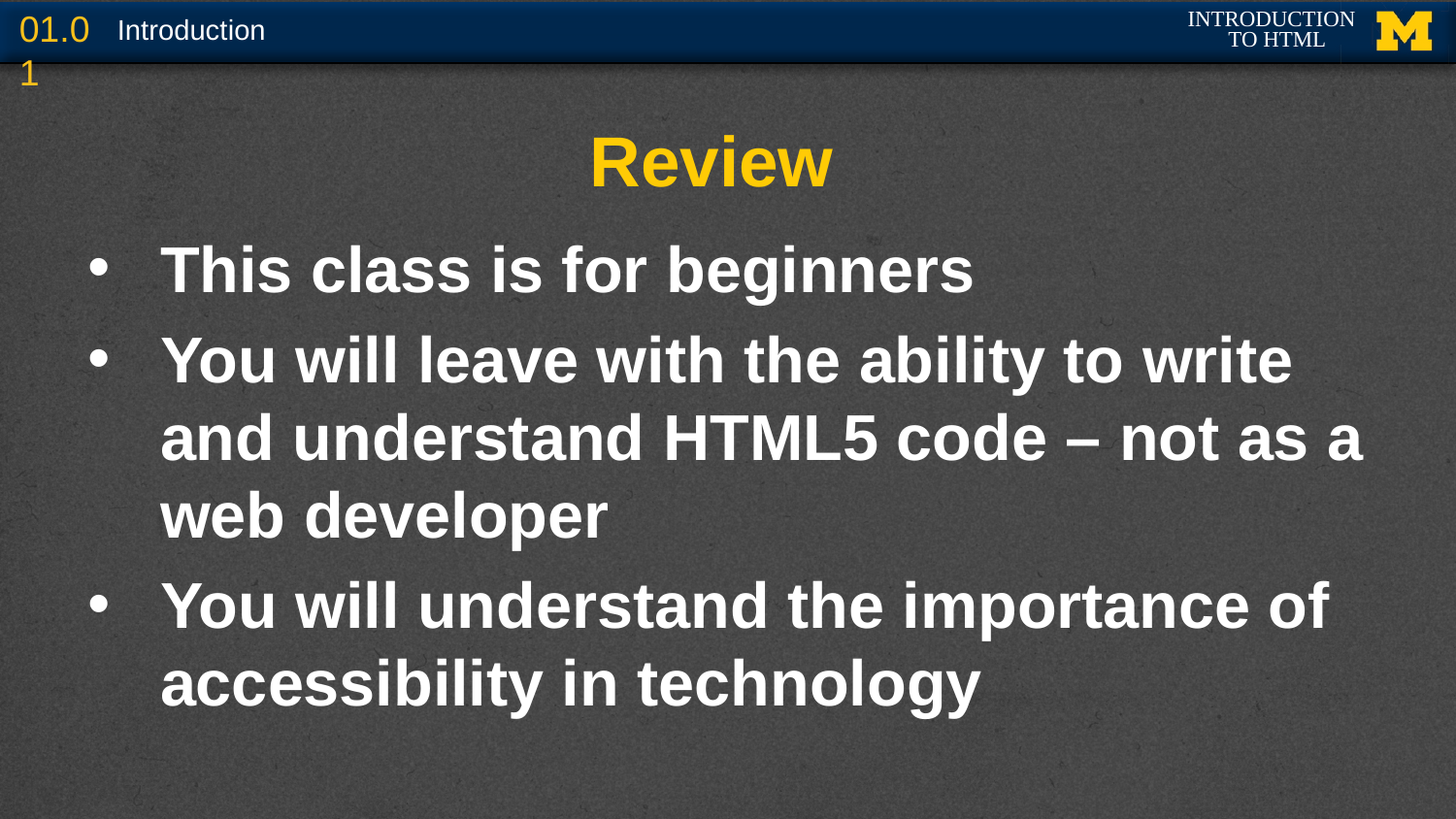

# Review
This class is for beginners
You will leave with the ability to write and understand HTML5 code – not as a web developer
You will understand the importance of accessibility in technology